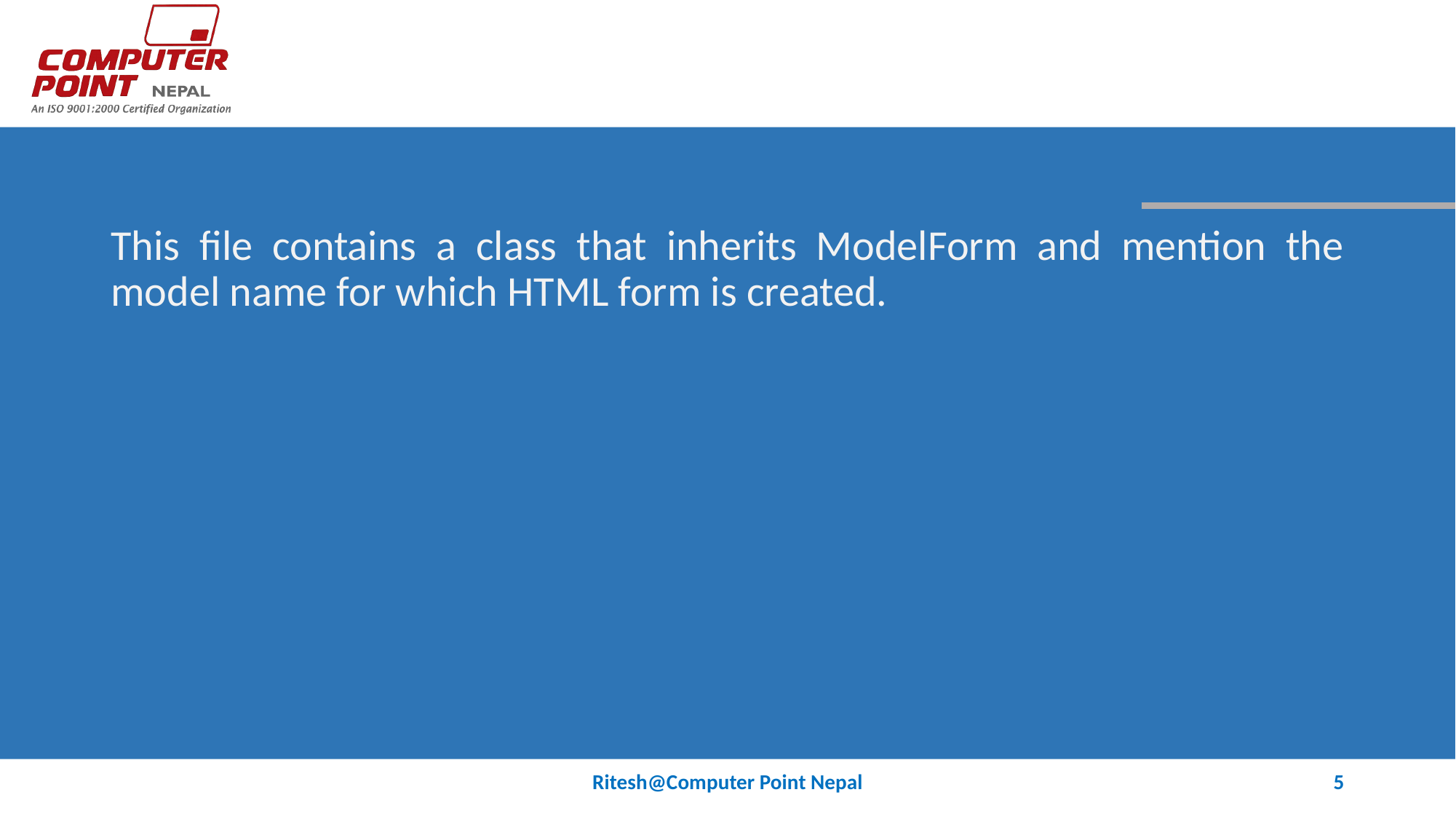

#
This file contains a class that inherits ModelForm and mention the model name for which HTML form is created.

Ritesh@Computer Point Nepal

5